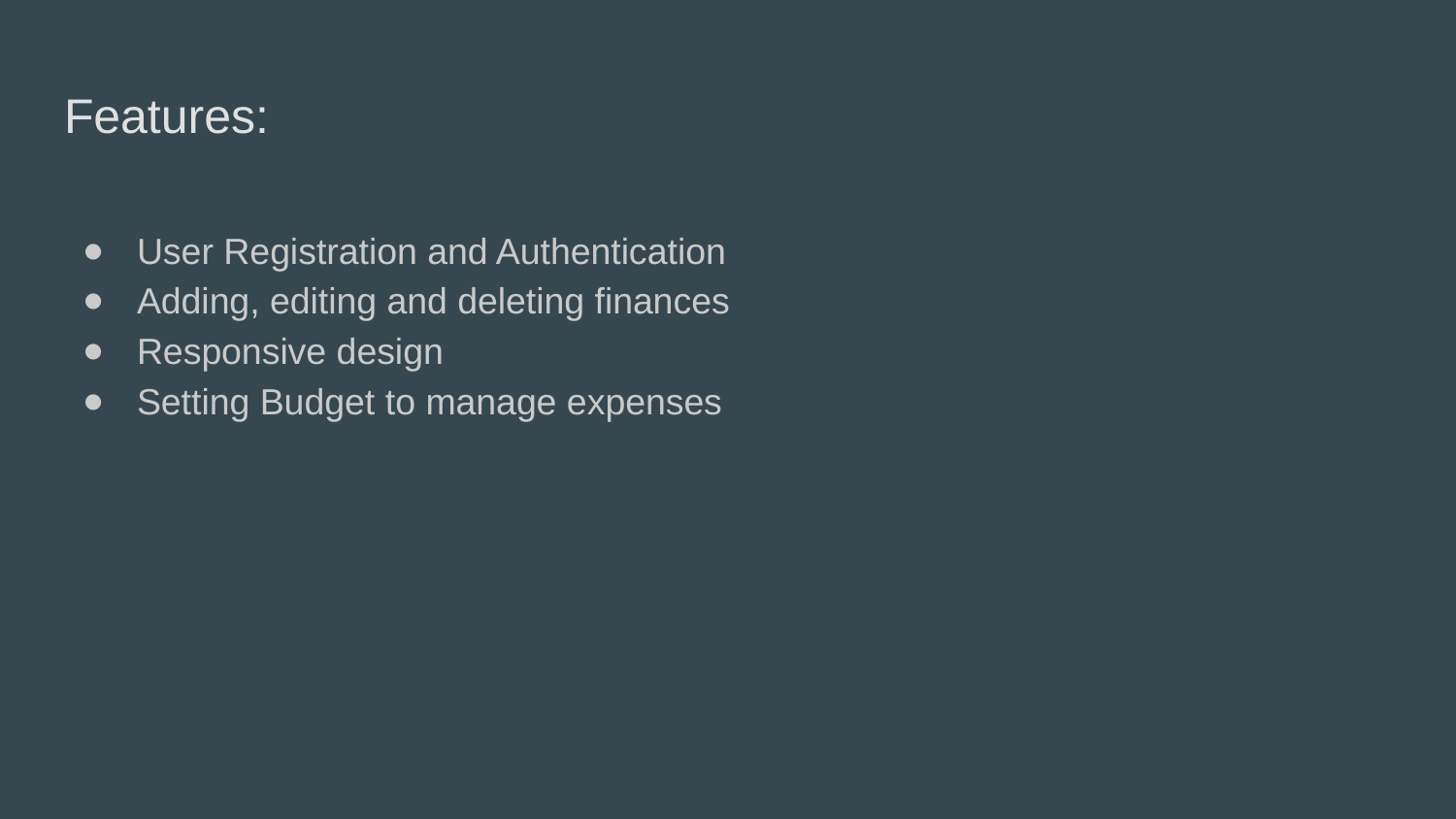

# Features:
User Registration and Authentication
Adding, editing and deleting finances
Responsive design
Setting Budget to manage expenses